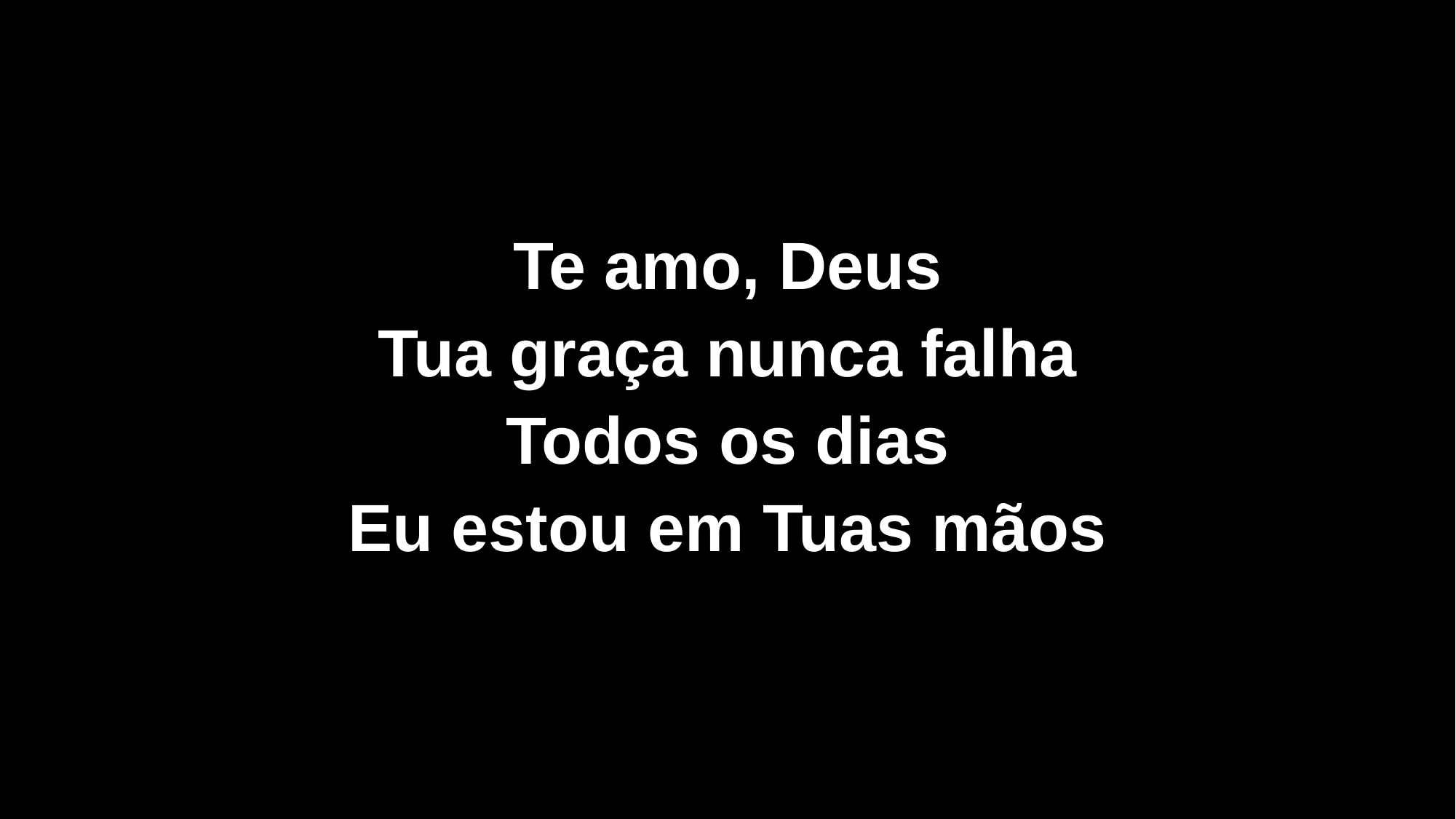

Te amo, Deus
Tua graça nunca falha
Todos os dias
Eu estou em Tuas mãos